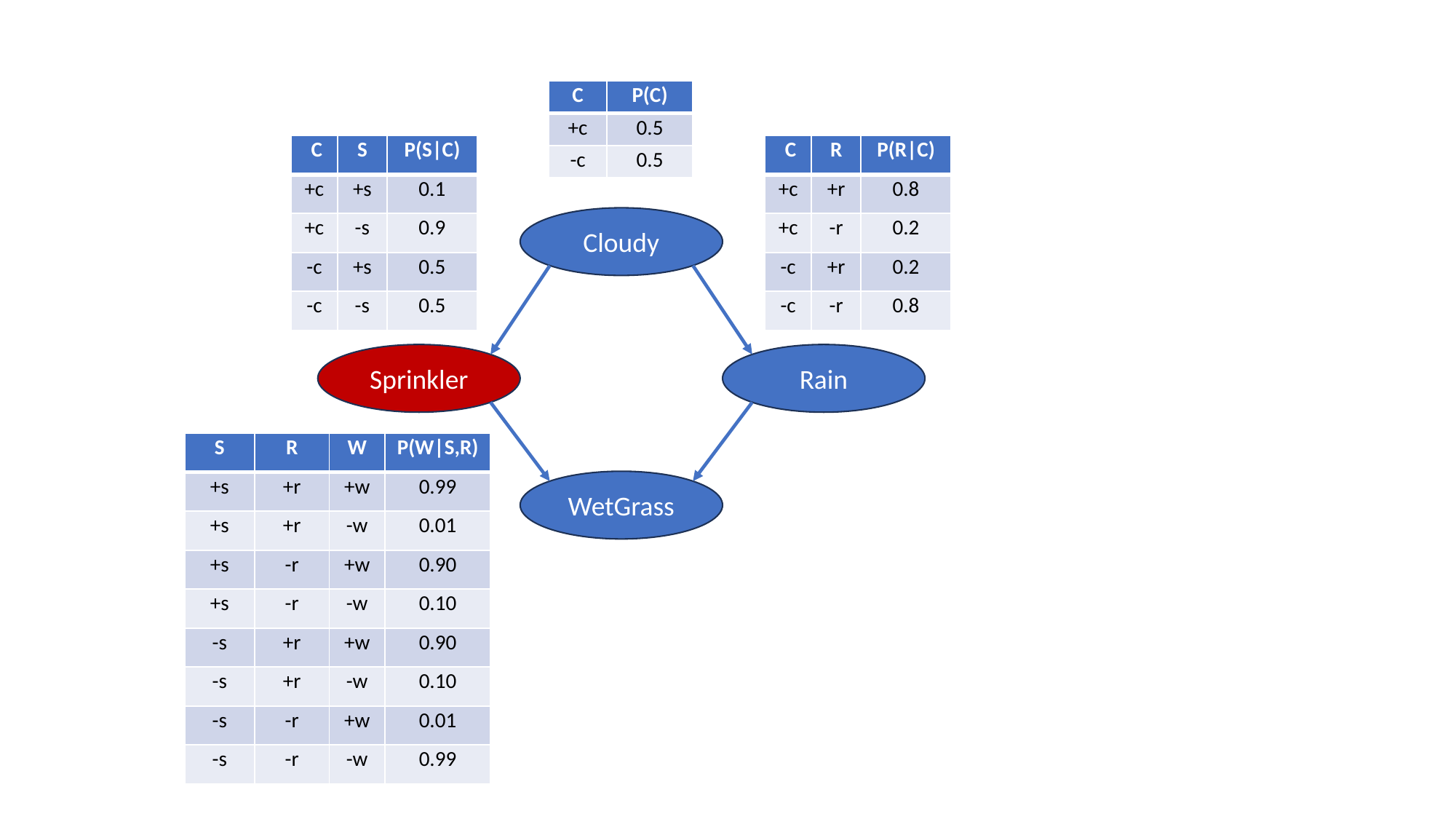

| C | P(C) |
| --- | --- |
| +c | 0.5 |
| -c | 0.5 |
| C | R | P(R|C) |
| --- | --- | --- |
| +c | +r | 0.8 |
| +c | -r | 0.2 |
| -c | +r | 0.2 |
| -c | -r | 0.8 |
| C | S | P(S|C) |
| --- | --- | --- |
| +c | +s | 0.1 |
| +c | -s | 0.9 |
| -c | +s | 0.5 |
| -c | -s | 0.5 |
Cloudy
Sprinkler
Rain
WetGrass
| S | R | W | P(W|S,R) |
| --- | --- | --- | --- |
| +s | +r | +w | 0.99 |
| +s | +r | -w | 0.01 |
| +s | -r | +w | 0.90 |
| +s | -r | -w | 0.10 |
| -s | +r | +w | 0.90 |
| -s | +r | -w | 0.10 |
| -s | -r | +w | 0.01 |
| -s | -r | -w | 0.99 |